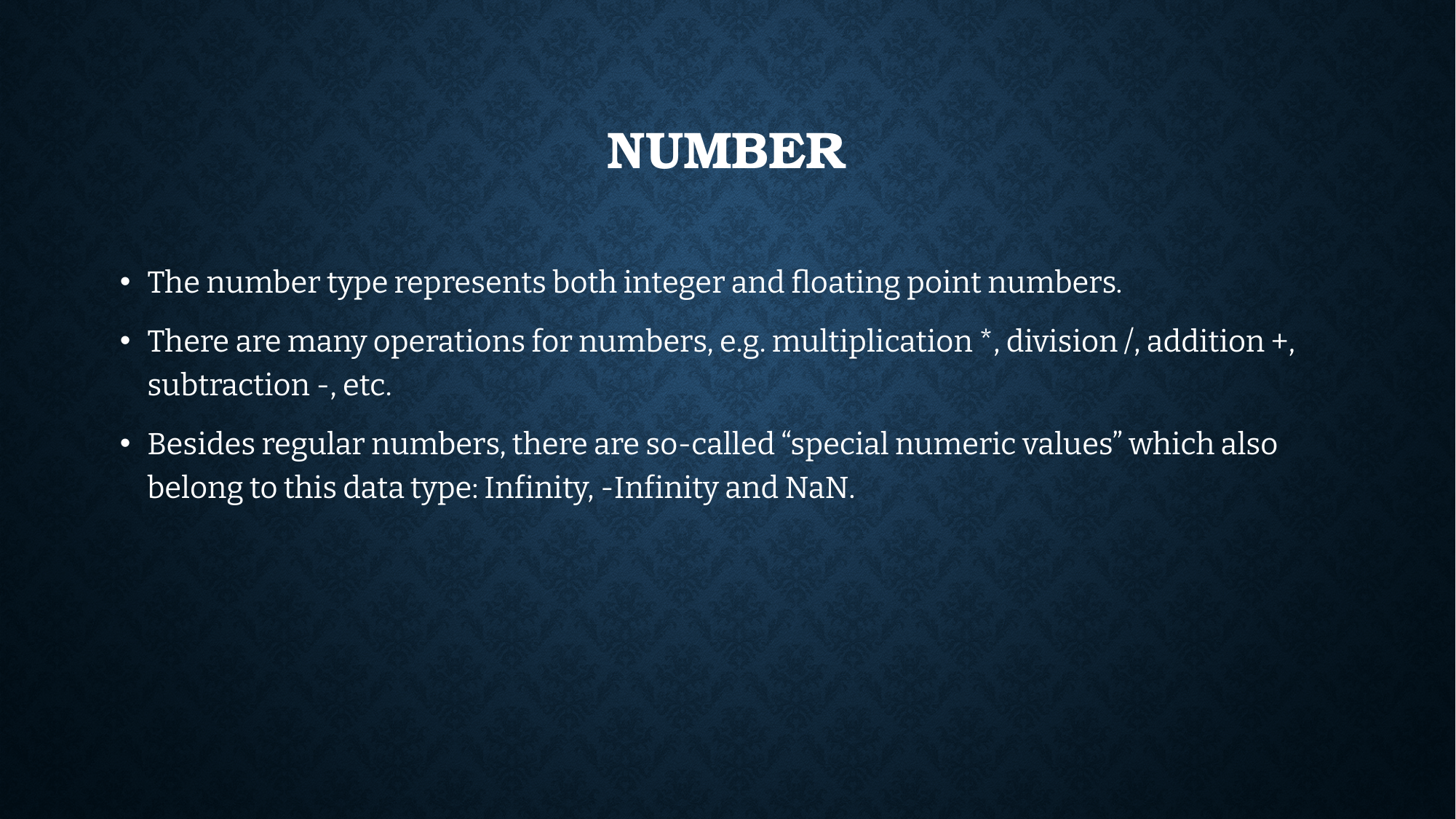

# Number
The number type represents both integer and floating point numbers.
There are many operations for numbers, e.g. multiplication *, division /, addition +, subtraction -, etc.
Besides regular numbers, there are so-called “special numeric values” which also belong to this data type: Infinity, -Infinity and NaN.